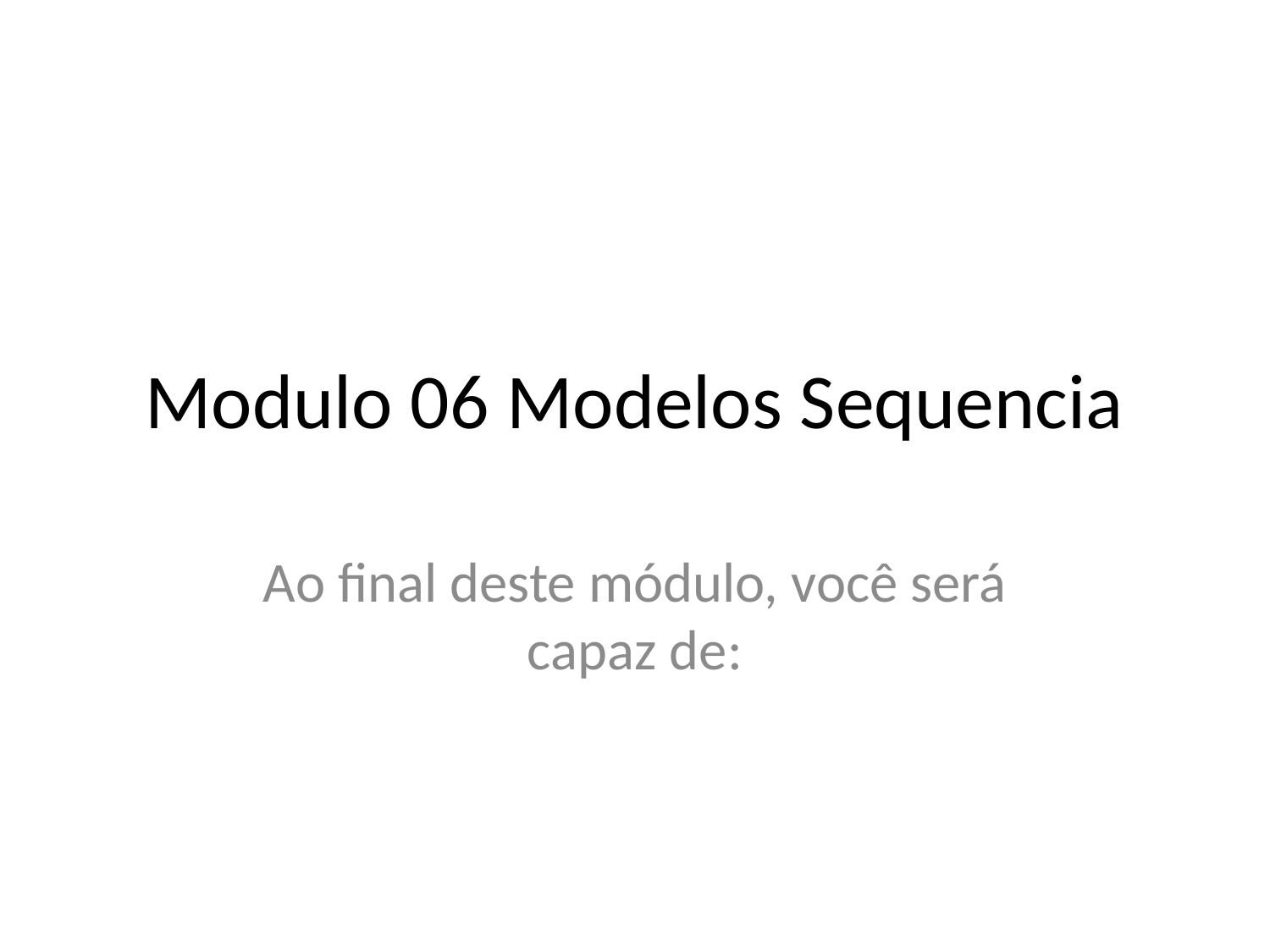

# Modulo 06 Modelos Sequencia
Ao final deste módulo, você será capaz de: